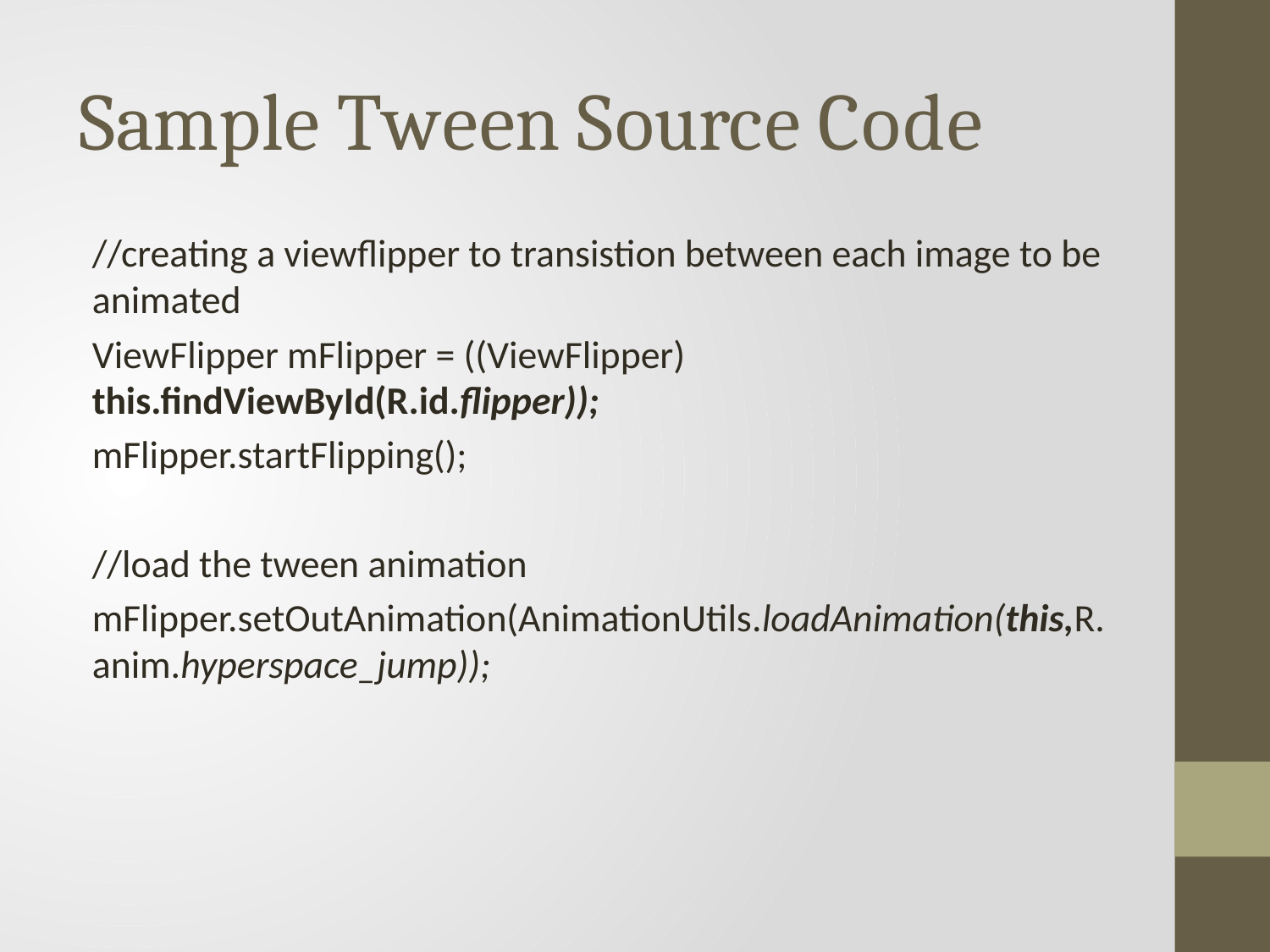

# Sample Tween Source Code
//creating a viewflipper to transistion between each image to be animated
ViewFlipper mFlipper = ((ViewFlipper) this.findViewById(R.id.flipper));
mFlipper.startFlipping();

//load the tween animation
mFlipper.setOutAnimation(AnimationUtils.loadAnimation(this,R.anim.hyperspace_jump));